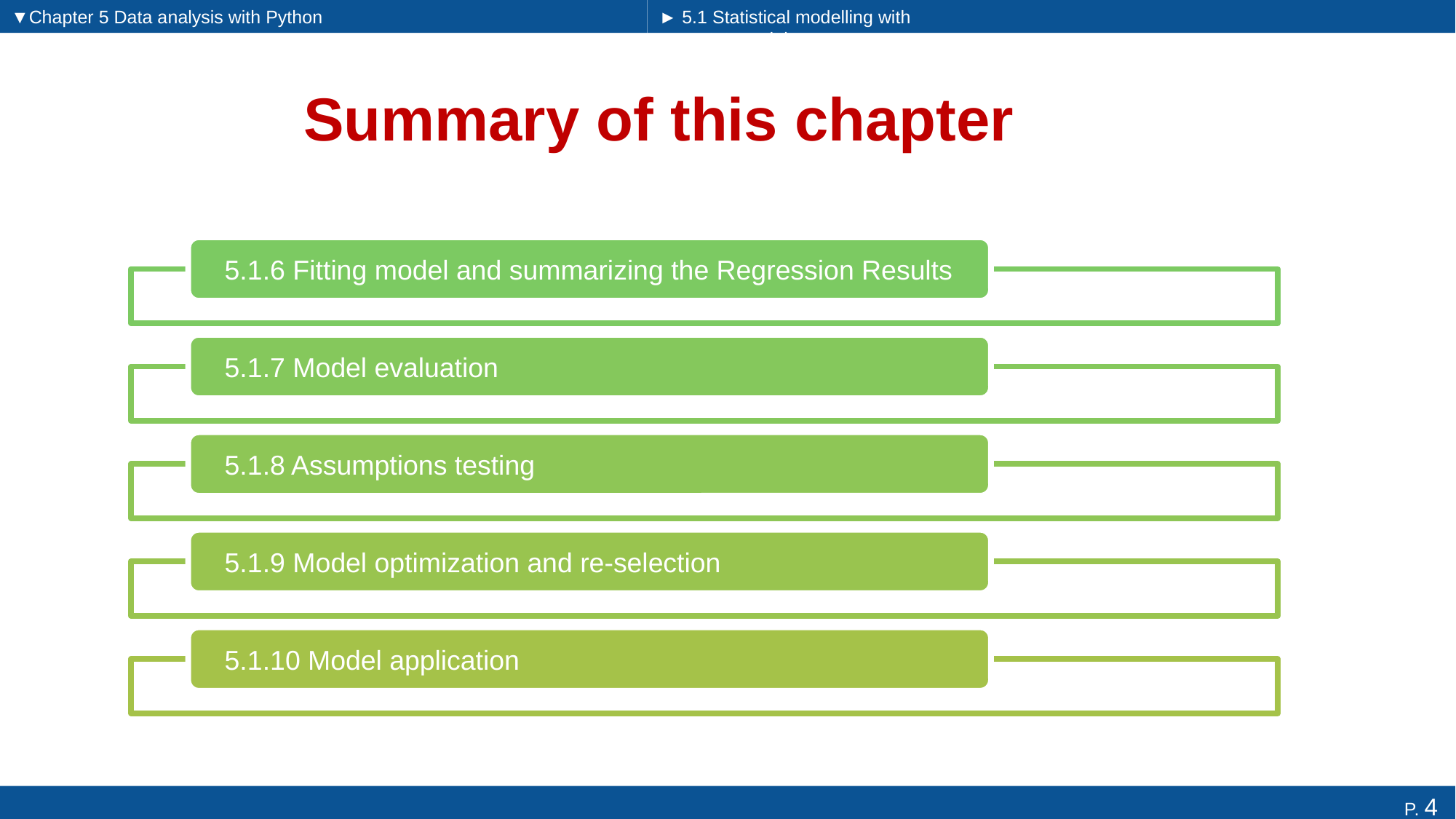

▼Chapter 5 Data analysis with Python
► 5.1 Statistical modelling with statsmodels
# Summary of this chapter
5.1.6 Fitting model and summarizing the Regression Results
5.1.7 Model evaluation
5.1.8 Assumptions testing
5.1.9 Model optimization and re-selection
5.1.10 Model application